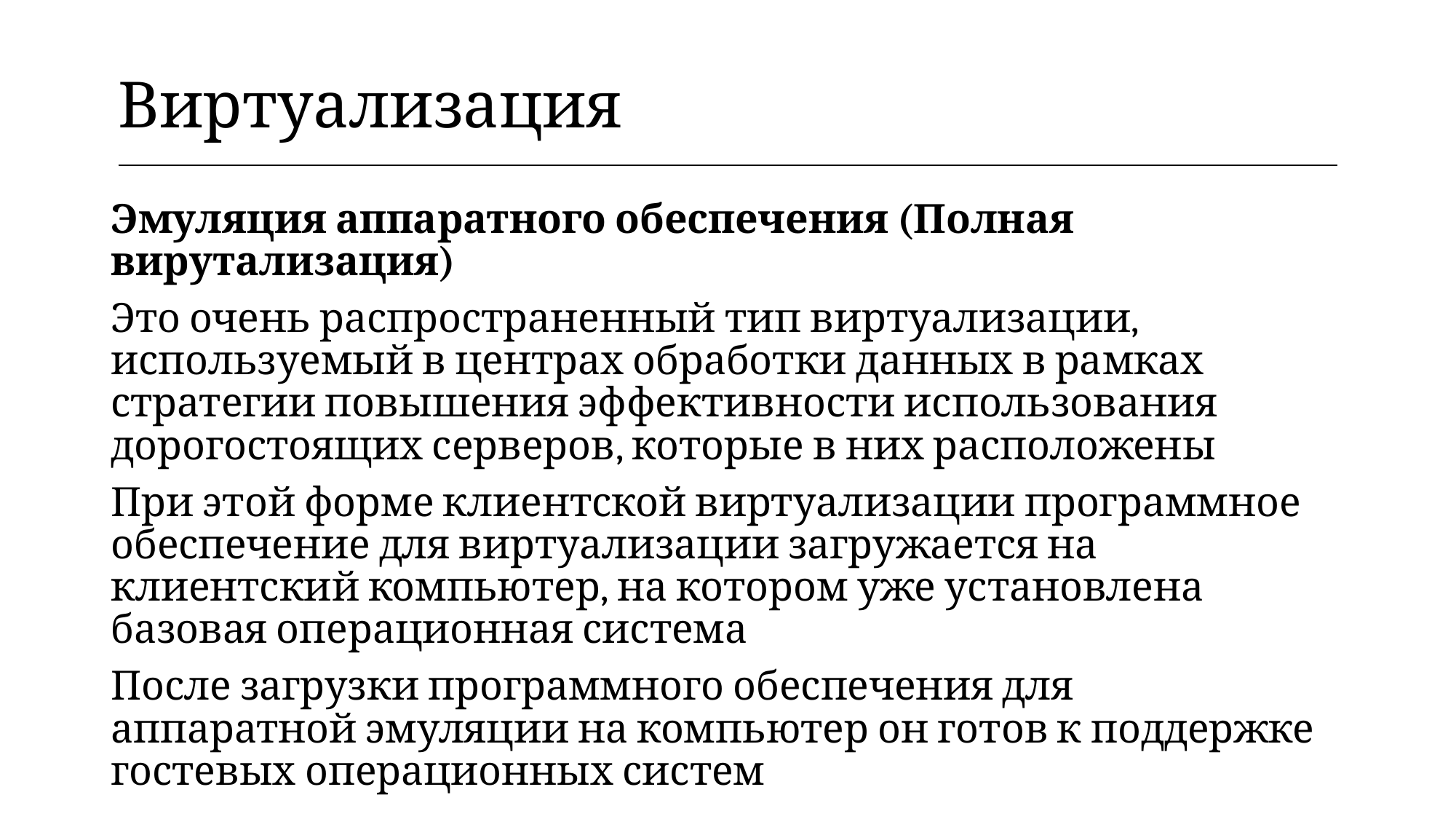

| Виртуализация |
| --- |
Эмуляция аппаратного обеспечения (Полная вирутализация)
Это очень распространенный тип виртуализации, используемый в центрах обработки данных в рамках стратегии повышения эффективности использования дорогостоящих серверов, которые в них расположены
При этой форме клиентской виртуализации программное обеспечение для виртуализации загружается на клиентский компьютер, на котором уже установлена базовая операционная система
После загрузки программного обеспечения для аппаратной эмуляции на компьютер он готов к поддержке гостевых операционных систем